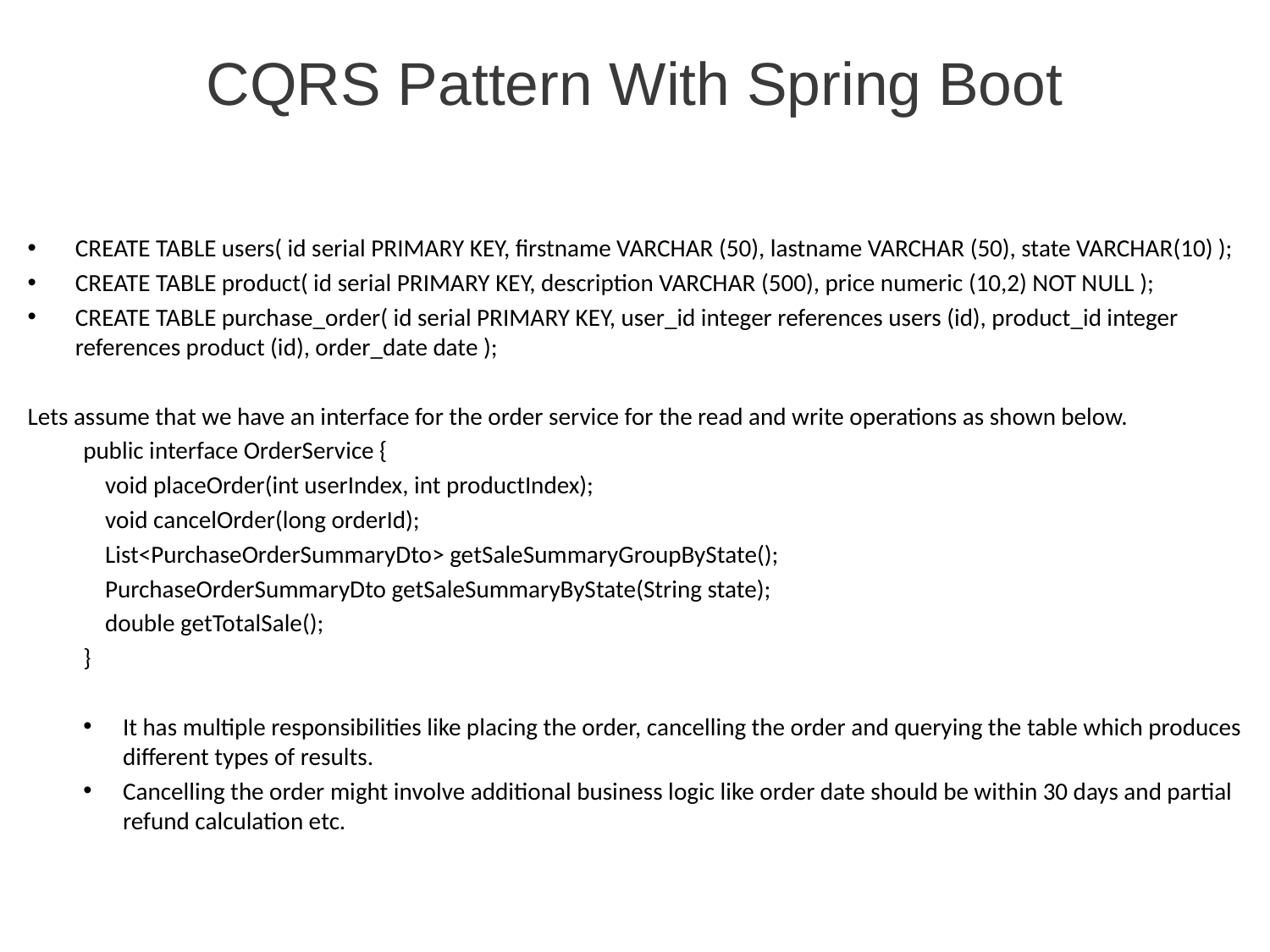

# CQRS Pattern With Spring Boot
CREATE TABLE users( id serial PRIMARY KEY, firstname VARCHAR (50), lastname VARCHAR (50), state VARCHAR(10) );
CREATE TABLE product( id serial PRIMARY KEY, description VARCHAR (500), price numeric (10,2) NOT NULL );
CREATE TABLE purchase_order( id serial PRIMARY KEY, user_id integer references users (id), product_id integer references product (id), order_date date );

Lets assume that we have an interface for the order service for the read and write operations as shown below.
public interface OrderService {
    void placeOrder(int userIndex, int productIndex);
    void cancelOrder(long orderId);
    List<PurchaseOrderSummaryDto> getSaleSummaryGroupByState();
    PurchaseOrderSummaryDto getSaleSummaryByState(String state);
    double getTotalSale();
}

It has multiple responsibilities like placing the order, cancelling the order and querying the table which produces different types of results.
Cancelling the order might involve additional business logic like order date should be within 30 days and partial refund calculation etc.